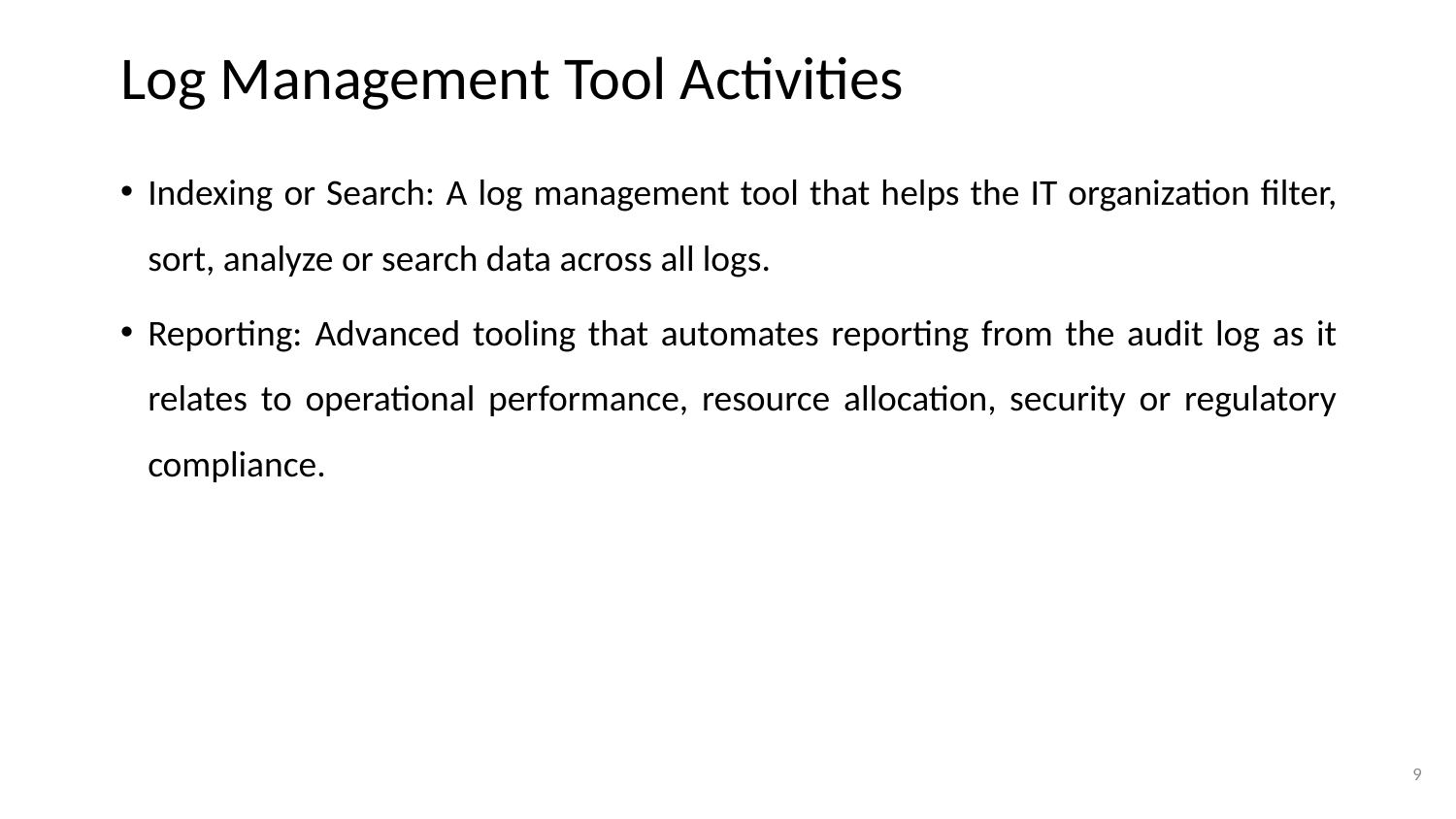

# Log Management Tool Activities
Indexing or Search: A log management tool that helps the IT organization filter, sort, analyze or search data across all logs.
Reporting: Advanced tooling that automates reporting from the audit log as it relates to operational performance, resource allocation, security or regulatory compliance.
9